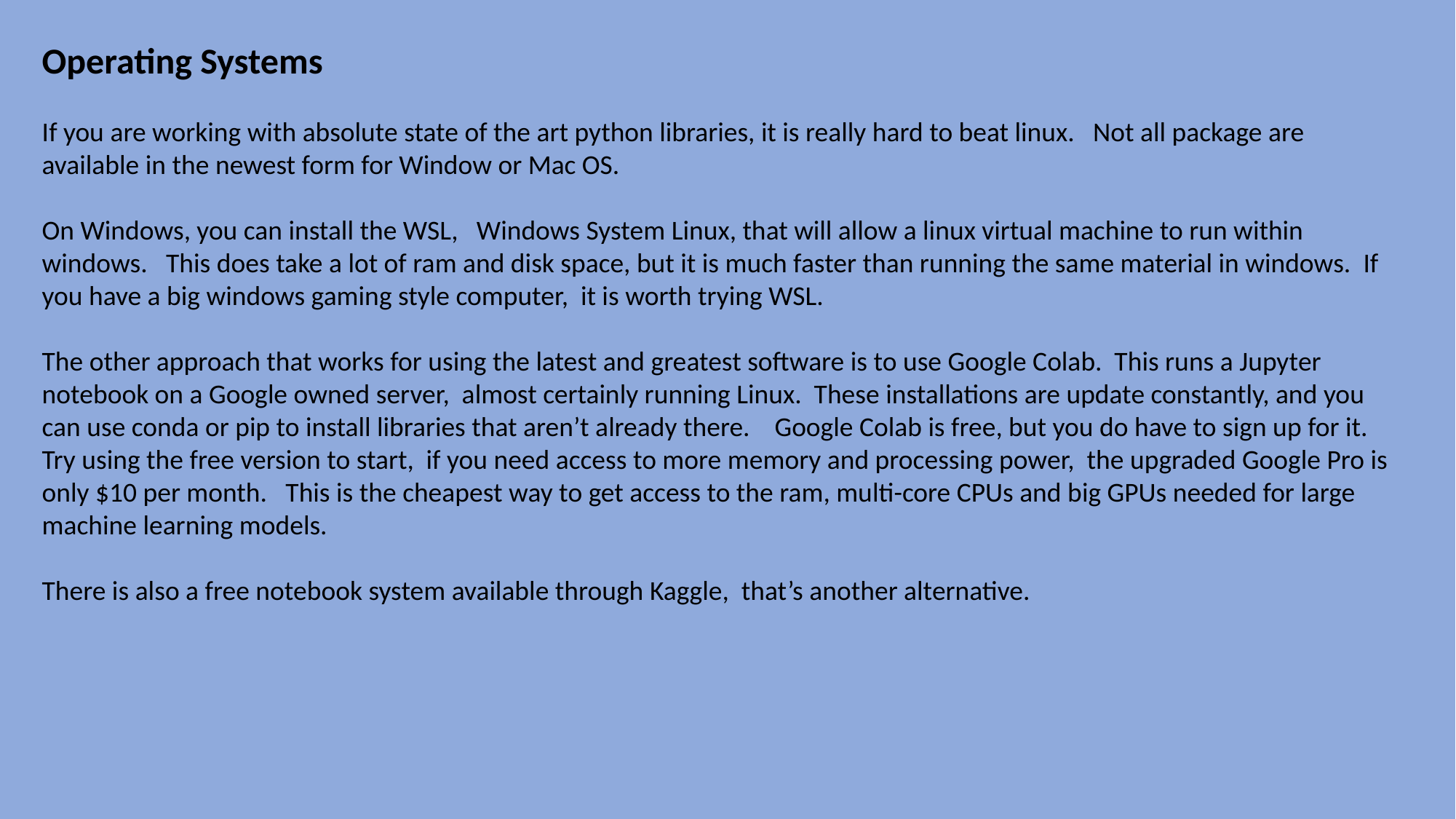

Operating Systems

If you are working with absolute state of the art python libraries, it is really hard to beat linux.   Not all package are available in the newest form for Window or Mac OS.

On Windows, you can install the WSL,   Windows System Linux, that will allow a linux virtual machine to run within windows.   This does take a lot of ram and disk space, but it is much faster than running the same material in windows.  If you have a big windows gaming style computer,  it is worth trying WSL.

The other approach that works for using the latest and greatest software is to use Google Colab.  This runs a Jupyter notebook on a Google owned server,  almost certainly running Linux.  These installations are update constantly, and you can use conda or pip to install libraries that aren’t already there.    Google Colab is free, but you do have to sign up for it.  Try using the free version to start,  if you need access to more memory and processing power,  the upgraded Google Pro is only $10 per month.   This is the cheapest way to get access to the ram, multi-core CPUs and big GPUs needed for large machine learning models.

There is also a free notebook system available through Kaggle,  that’s another alternative.